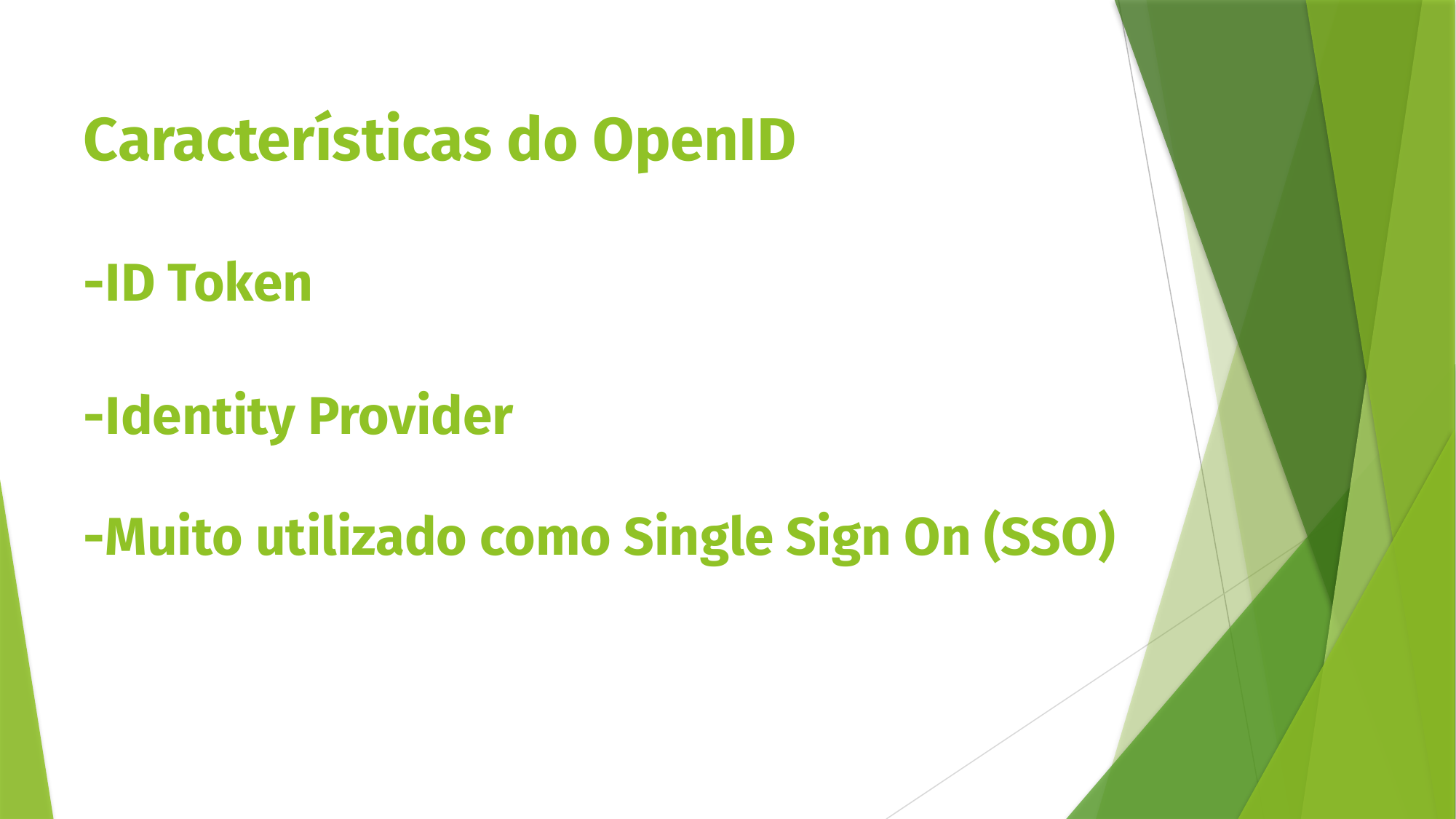

Características do OpenID
-ID Token
-Identity Provider
-Muito utilizado como Single Sign On (SSO)